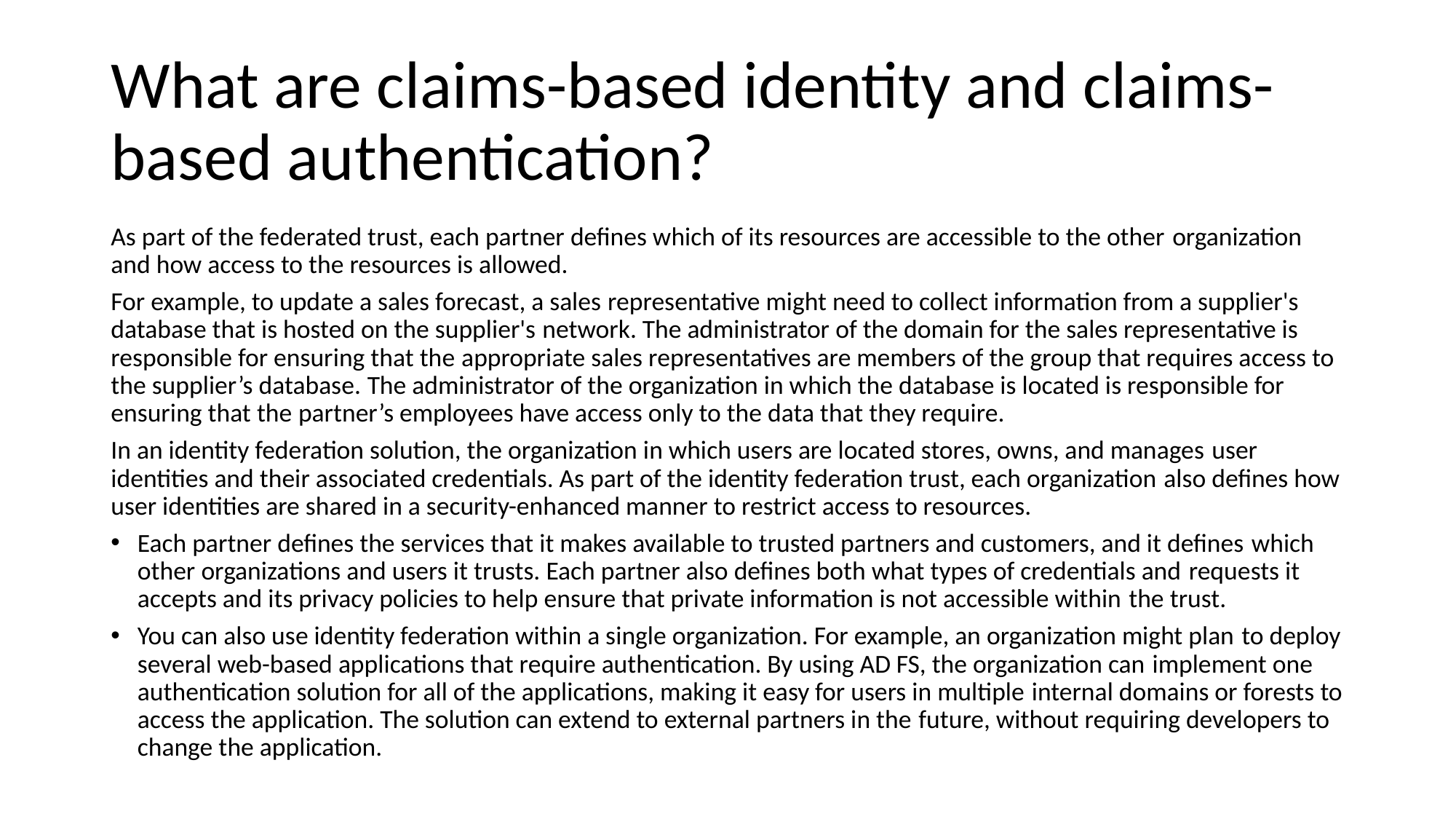

# What are claims-based identity and claims-based authentication?
As part of the federated trust, each partner defines which of its resources are accessible to the other organization and how access to the resources is allowed.
For example, to update a sales forecast, a sales representative might need to collect information from a supplier's database that is hosted on the supplier's network. The administrator of the domain for the sales representative is responsible for ensuring that the appropriate sales representatives are members of the group that requires access to the supplier’s database. The administrator of the organization in which the database is located is responsible for ensuring that the partner’s employees have access only to the data that they require.
In an identity federation solution, the organization in which users are located stores, owns, and manages user identities and their associated credentials. As part of the identity federation trust, each organization also defines how user identities are shared in a security-enhanced manner to restrict access to resources.
Each partner defines the services that it makes available to trusted partners and customers, and it defines which other organizations and users it trusts. Each partner also defines both what types of credentials and requests it accepts and its privacy policies to help ensure that private information is not accessible within the trust.
You can also use identity federation within a single organization. For example, an organization might plan to deploy several web-based applications that require authentication. By using AD FS, the organization can implement one authentication solution for all of the applications, making it easy for users in multiple internal domains or forests to access the application. The solution can extend to external partners in the future, without requiring developers to change the application.